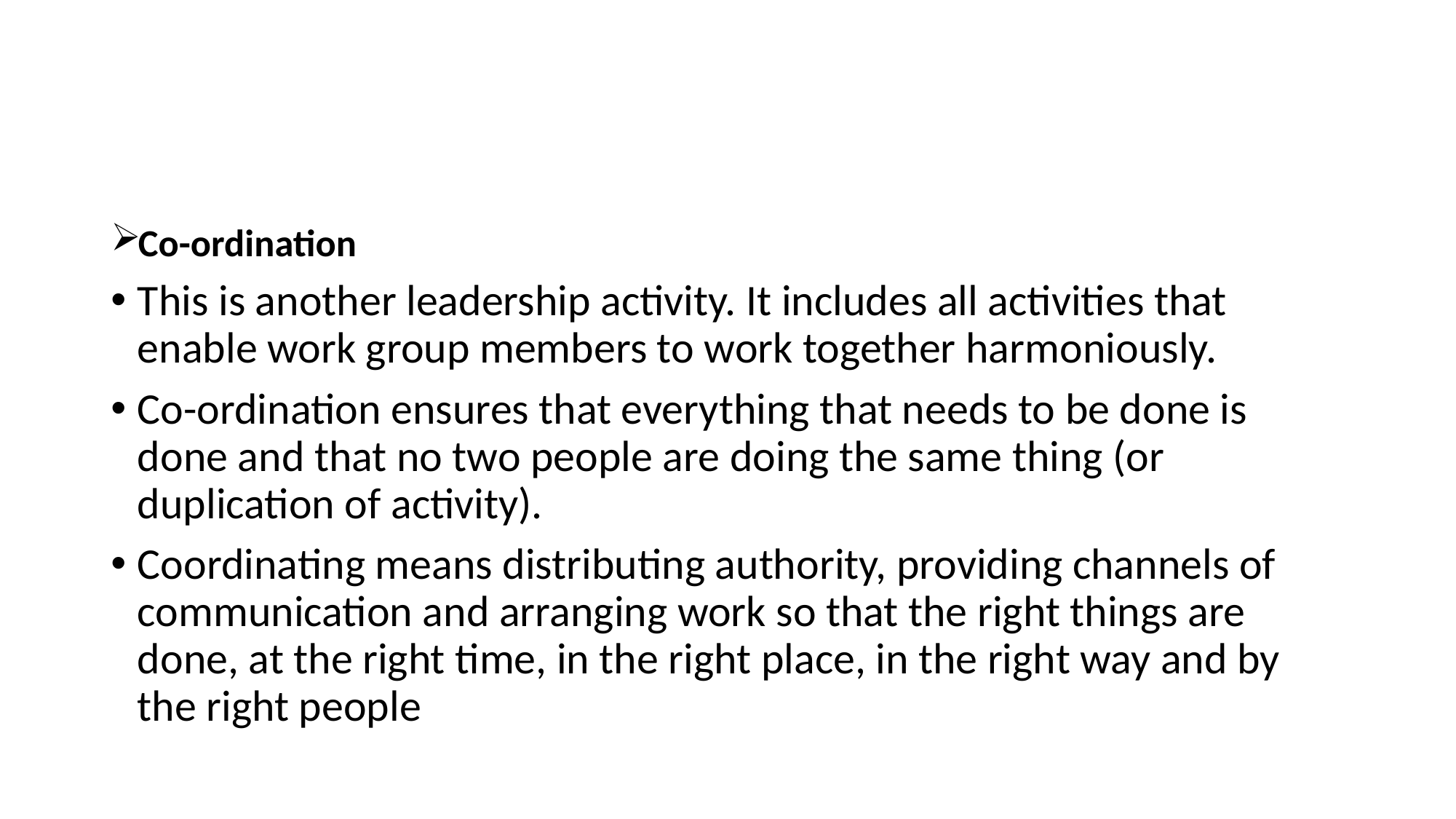

#
Co-ordination
This is another leadership activity. It includes all activities that enable work group members to work together harmoniously.
Co-ordination ensures that everything that needs to be done is done and that no two people are doing the same thing (or duplication of activity).
Coordinating means distributing authority, providing channels of communication and arranging work so that the right things are done, at the right time, in the right place, in the right way and by the right people